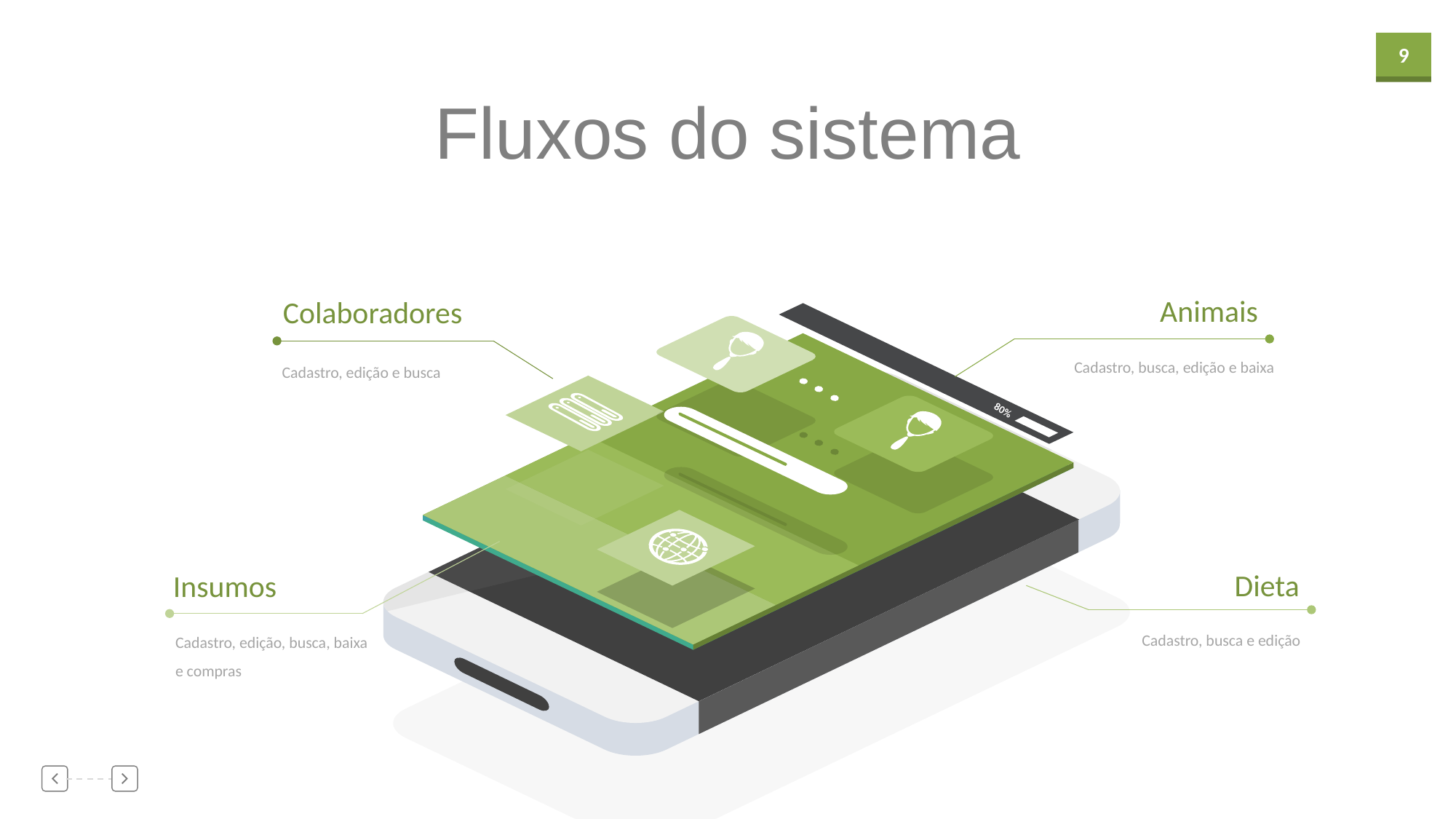

Fluxos do sistema

Animais
Colaboradores

80%

Cadastro, busca, edição e baixa
Cadastro, edição e busca

Dieta
Insumos
Cadastro, busca e edição
Cadastro, edição, busca, baixa e compras